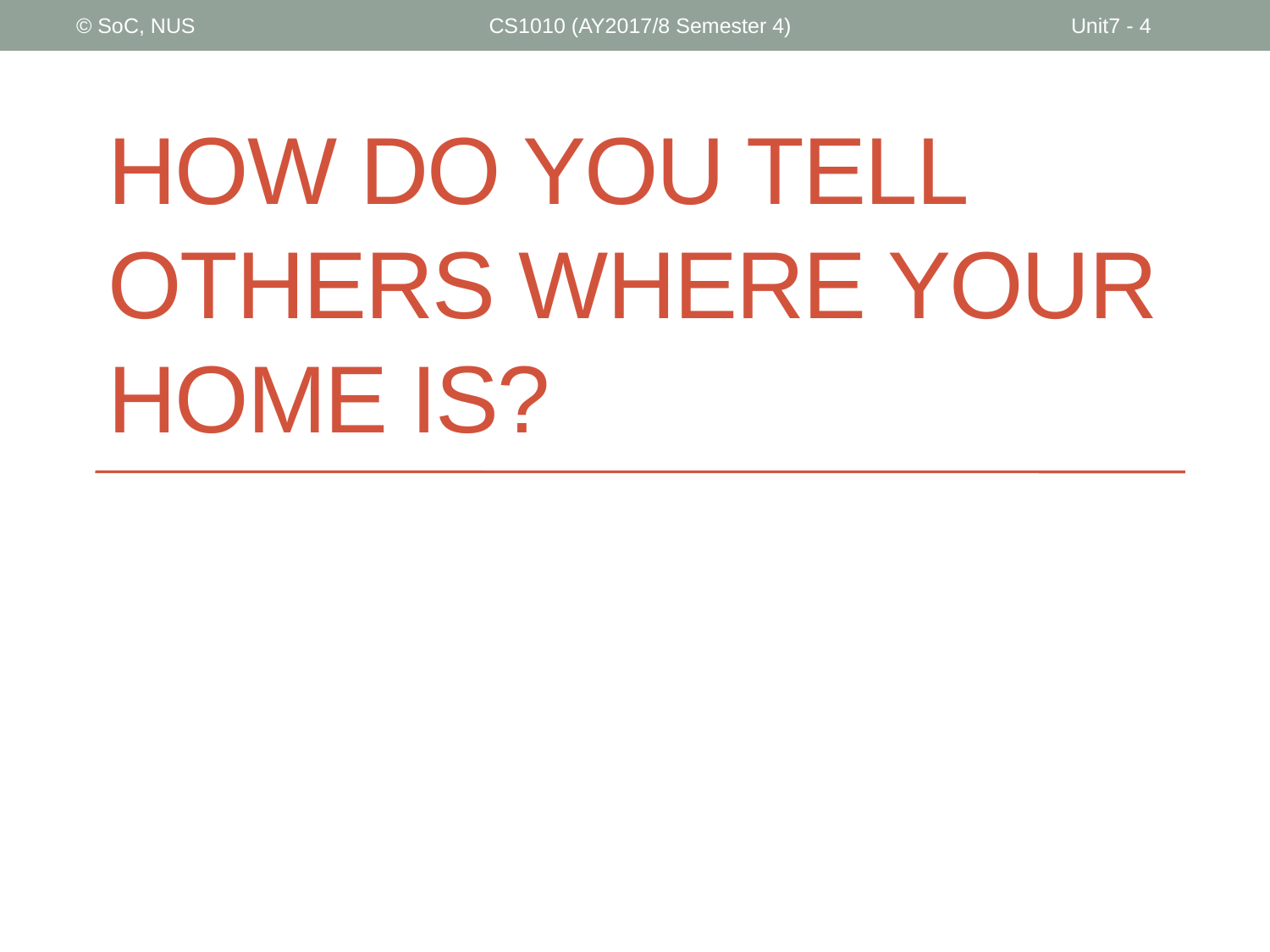

© SoC, NUS
CS1010 (AY2017/8 Semester 4)
Unit7 - 4
# How do you tell others where your home is?